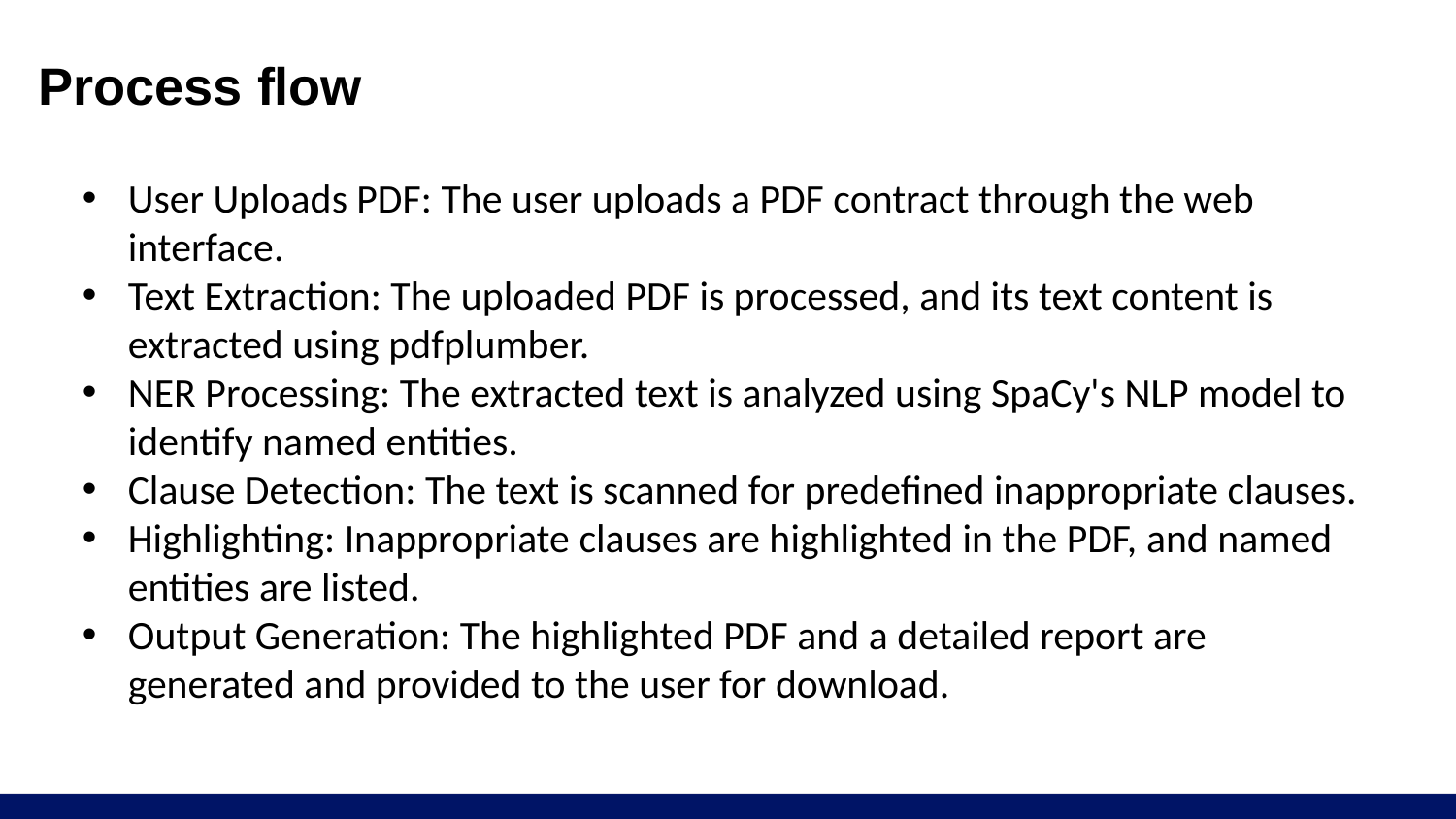

# Process flow
User Uploads PDF: The user uploads a PDF contract through the web interface.
Text Extraction: The uploaded PDF is processed, and its text content is extracted using pdfplumber.
NER Processing: The extracted text is analyzed using SpaCy's NLP model to identify named entities.
Clause Detection: The text is scanned for predefined inappropriate clauses.
Highlighting: Inappropriate clauses are highlighted in the PDF, and named entities are listed.
Output Generation: The highlighted PDF and a detailed report are generated and provided to the user for download.